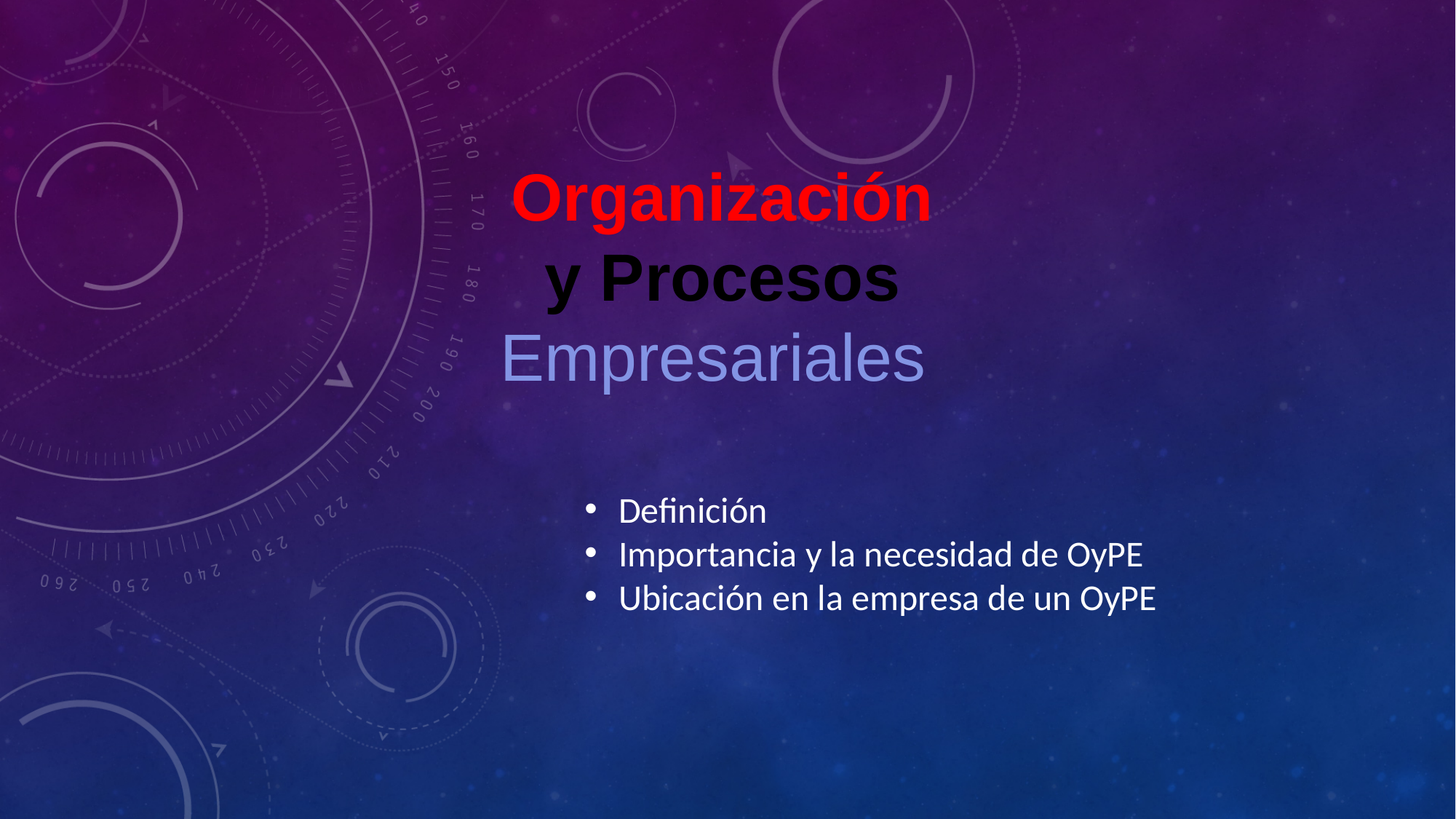

Organización
y Procesos
Empresariales
Definición
Importancia y la necesidad de OyPE
Ubicación en la empresa de un OyPE